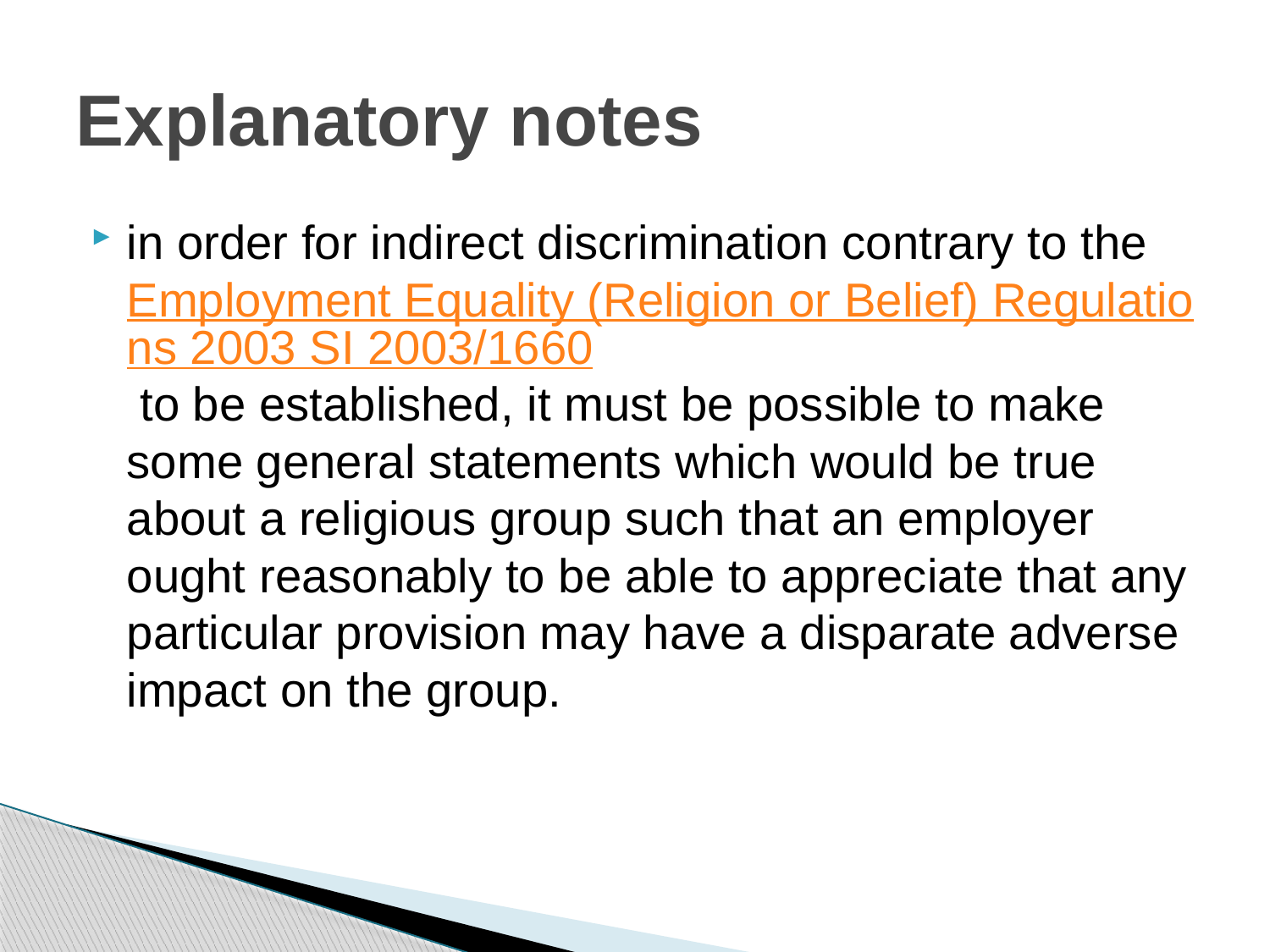

# Explanatory notes
in order for indirect discrimination contrary to the Employment Equality (Religion or Belief) Regulations 2003 SI 2003/1660 to be established, it must be possible to make some general statements which would be true about a religious group such that an employer ought reasonably to be able to appreciate that any particular provision may have a disparate adverse impact on the group.